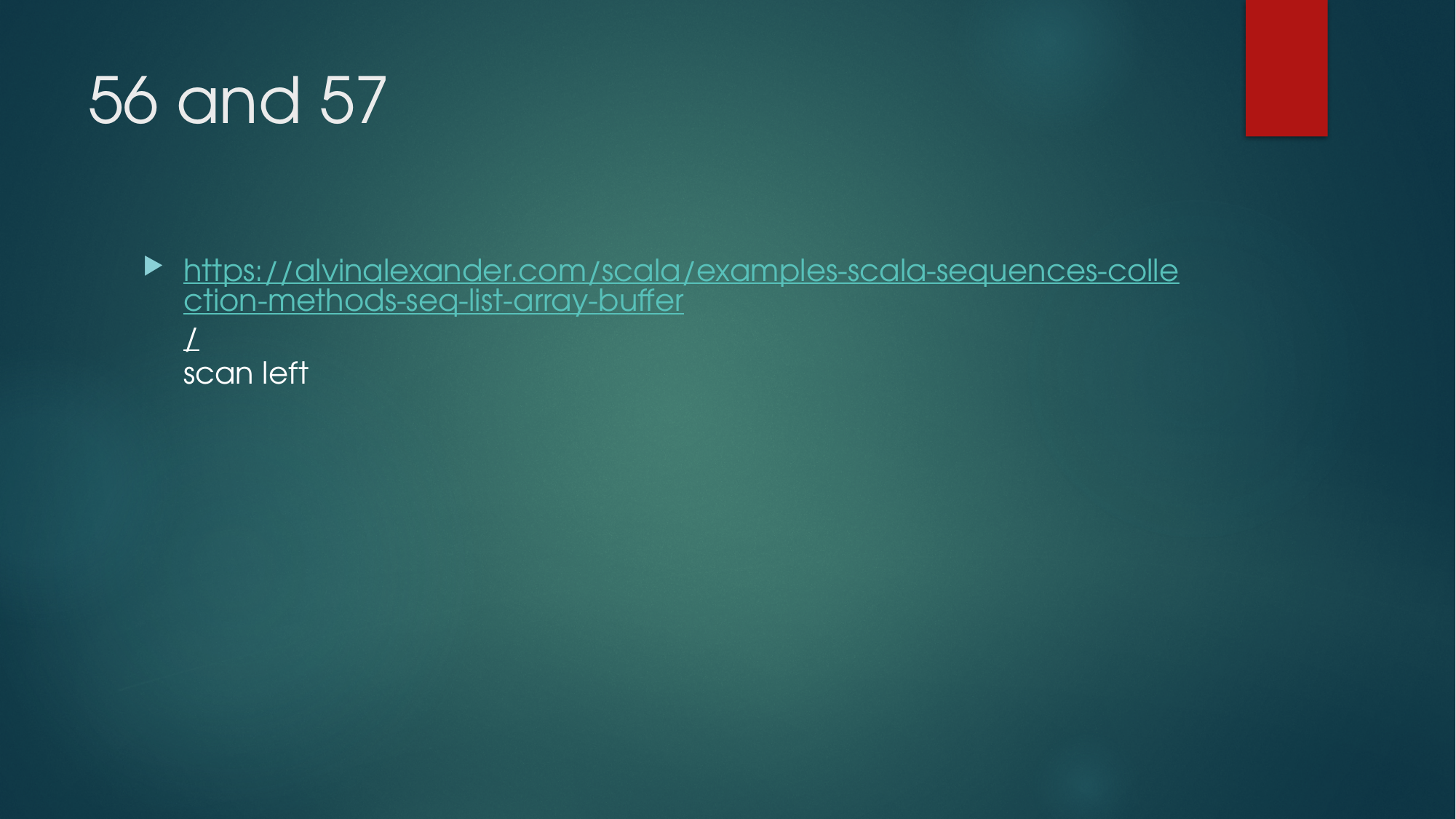

# 56 and 57
https://alvinalexander.com/scala/examples-scala-sequences-collection-methods-seq-list-array-buffer/
scan left